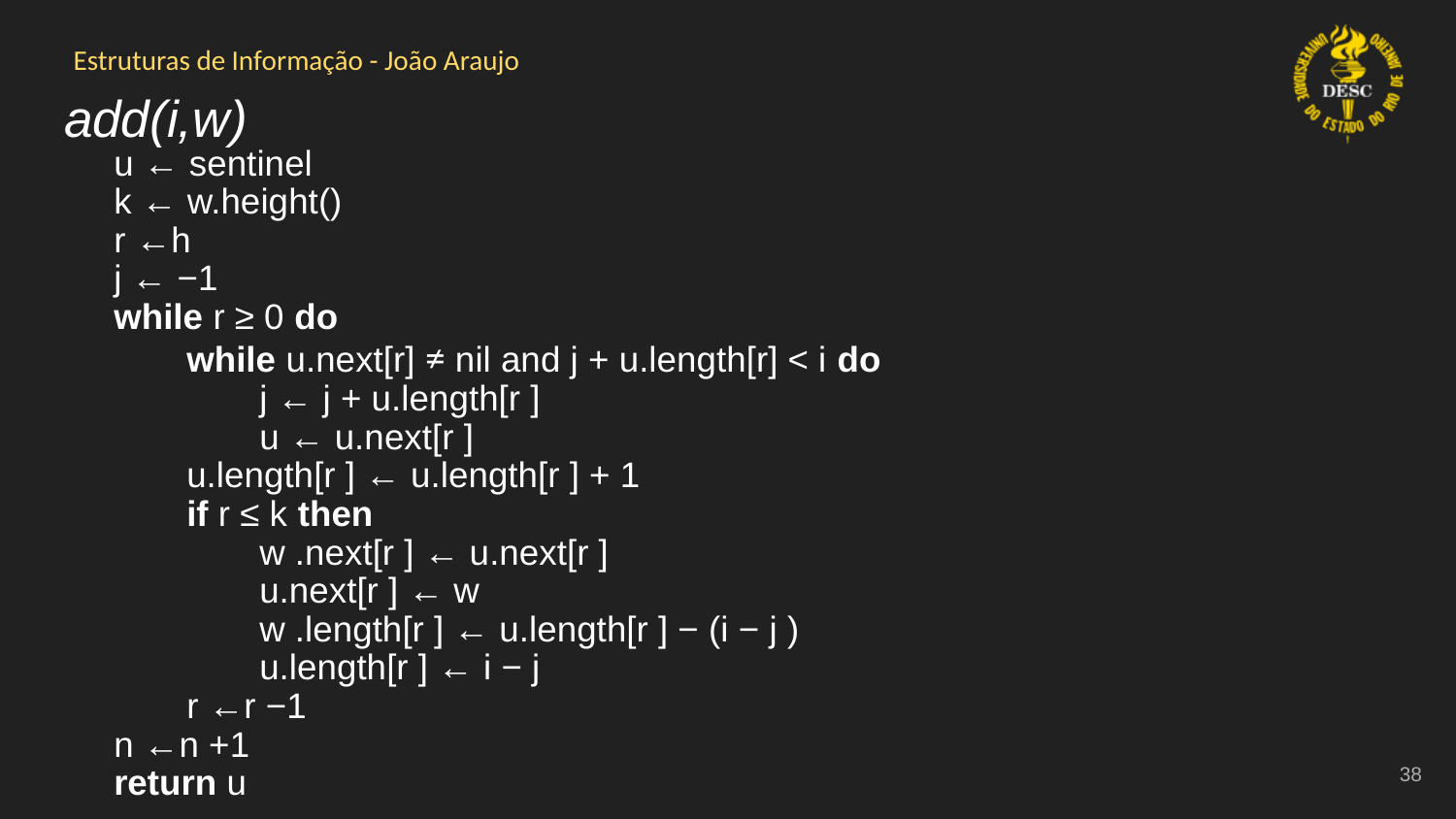

# add(i,w)
u ← sentinel
k ← w.height()
r ←h
j ← −1
while r ≥ 0 do
while u.next[r] ≠ nil and j + u.length[r] < i do
j ← j + u.length[r ]
u ← u.next[r ]
u.length[r ] ← u.length[r ] + 1
if r ≤ k then
w .next[r ] ← u.next[r ]
u.next[r ] ← w
w .length[r ] ← u.length[r ] − (i − j )
u.length[r ] ← i − j
r ←r −1
n ←n +1
return u

38